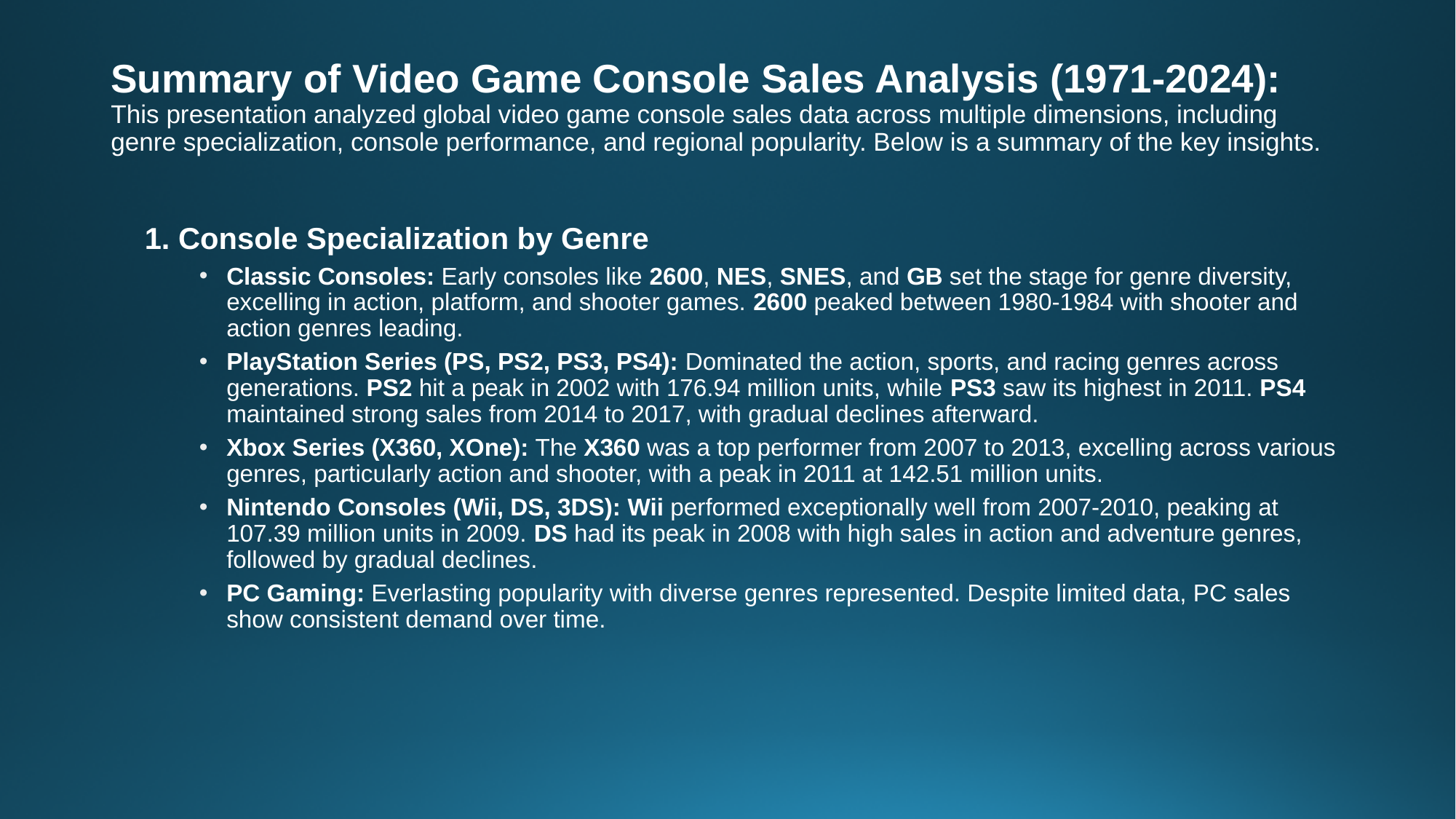

# Summary of Video Game Console Sales Analysis (1971-2024): This presentation analyzed global video game console sales data across multiple dimensions, including genre specialization, console performance, and regional popularity. Below is a summary of the key insights.
1. Console Specialization by Genre
Classic Consoles: Early consoles like 2600, NES, SNES, and GB set the stage for genre diversity, excelling in action, platform, and shooter games. 2600 peaked between 1980-1984 with shooter and action genres leading.
PlayStation Series (PS, PS2, PS3, PS4): Dominated the action, sports, and racing genres across generations. PS2 hit a peak in 2002 with 176.94 million units, while PS3 saw its highest in 2011. PS4 maintained strong sales from 2014 to 2017, with gradual declines afterward.
Xbox Series (X360, XOne): The X360 was a top performer from 2007 to 2013, excelling across various genres, particularly action and shooter, with a peak in 2011 at 142.51 million units.
Nintendo Consoles (Wii, DS, 3DS): Wii performed exceptionally well from 2007-2010, peaking at 107.39 million units in 2009. DS had its peak in 2008 with high sales in action and adventure genres, followed by gradual declines.
PC Gaming: Everlasting popularity with diverse genres represented. Despite limited data, PC sales show consistent demand over time.